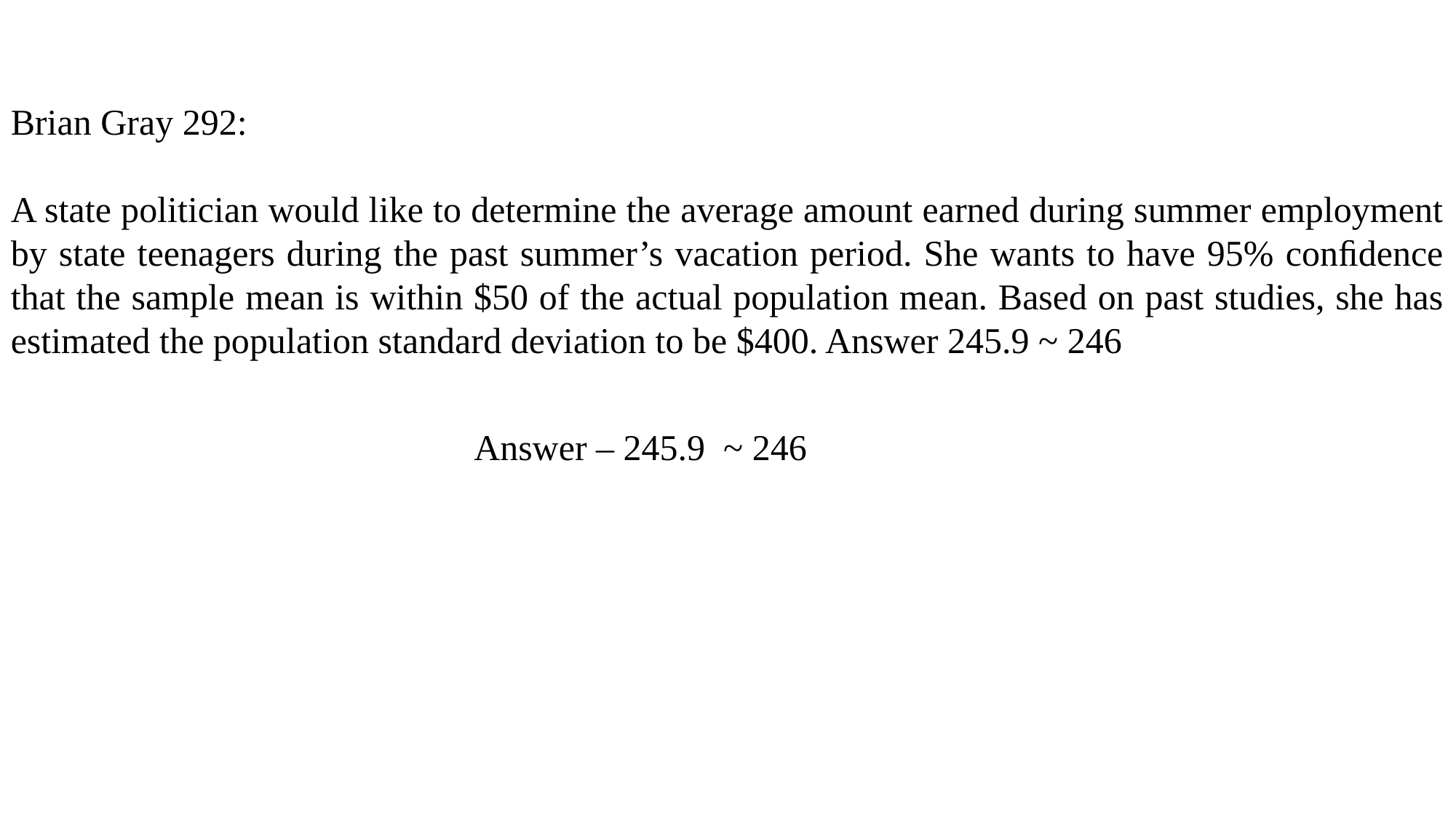

Brian Gray 292:

A state politician would like to determine the average amount earned during summer employment by state teenagers during the past summer’s vacation period. She wants to have 95% conﬁdence that the sample mean is within $50 of the actual population mean. Based on past studies, she has estimated the population standard deviation to be $400. Answer 245.9 ~ 246

Answer – 245.9  ~ 246